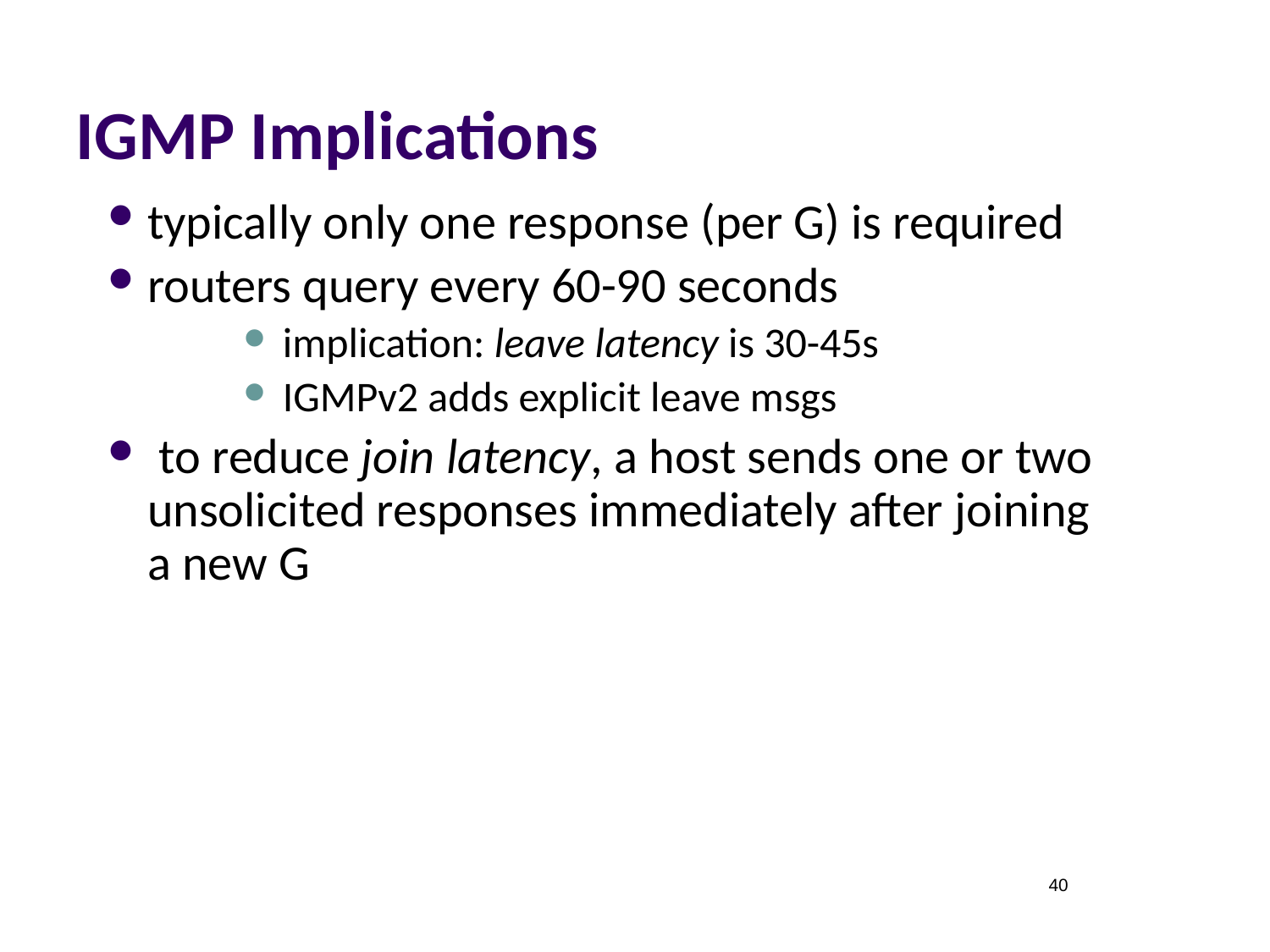

# IGMP Implications
typically only one response (per G) is required
routers query every 60-90 seconds
 implication: leave latency is 30-45s
 IGMPv2 adds explicit leave msgs
 to reduce join latency, a host sends one or two unsolicited responses immediately after joining a new G
40